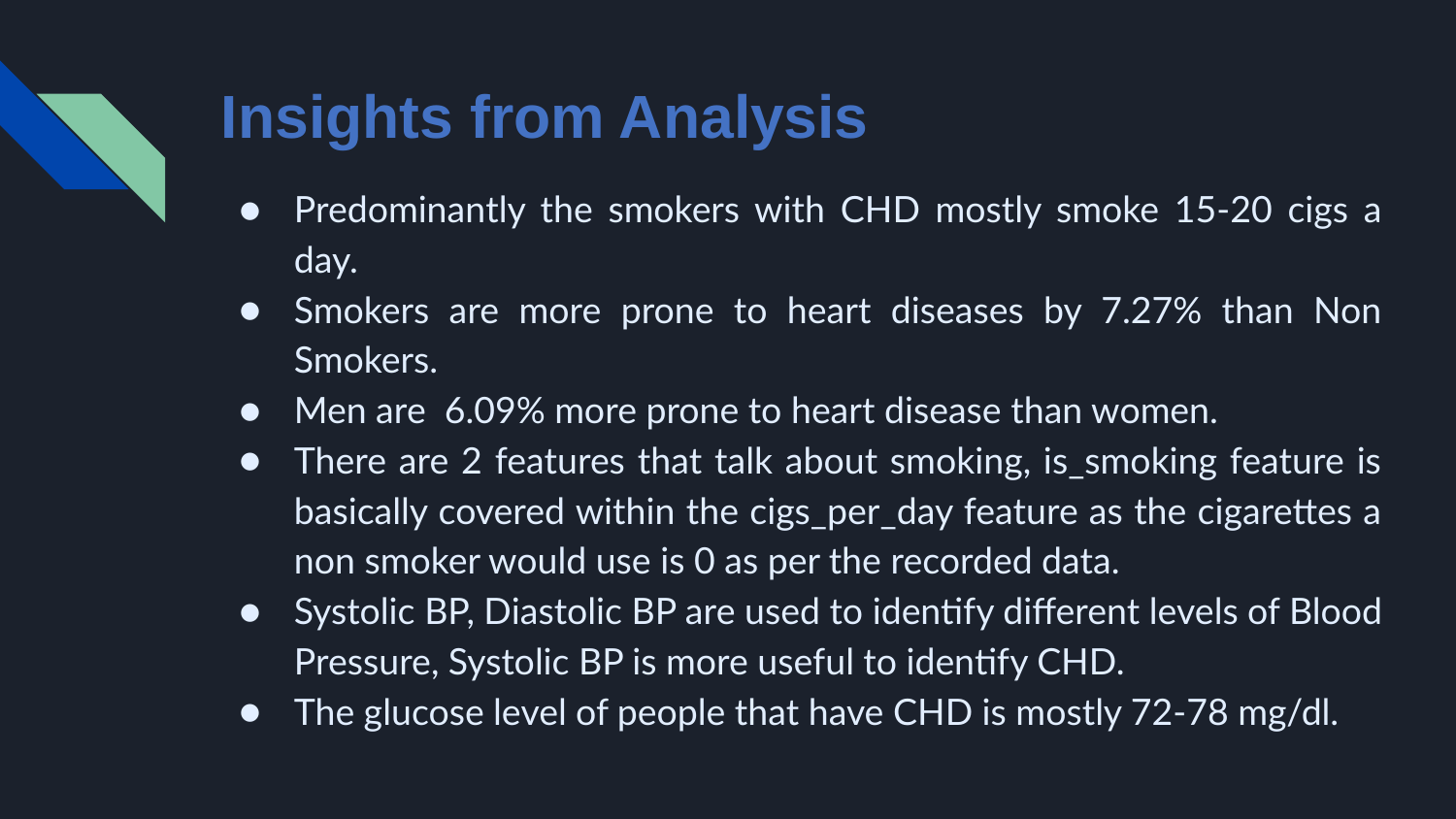

# Insights from Analysis

Predominantly the smokers with CHD mostly smoke 15-20 cigs a day.
Smokers are more prone to heart diseases by 7.27% than Non Smokers.
Men are  6.09% more prone to heart disease than women.
There are 2 features that talk about smoking, is_smoking feature is basically covered within the cigs_per_day feature as the cigarettes a non smoker would use is 0 as per the recorded data.
Systolic BP, Diastolic BP are used to identify different levels of Blood Pressure, Systolic BP is more useful to identify CHD.
The glucose level of people that have CHD is mostly 72-78 mg/dl.